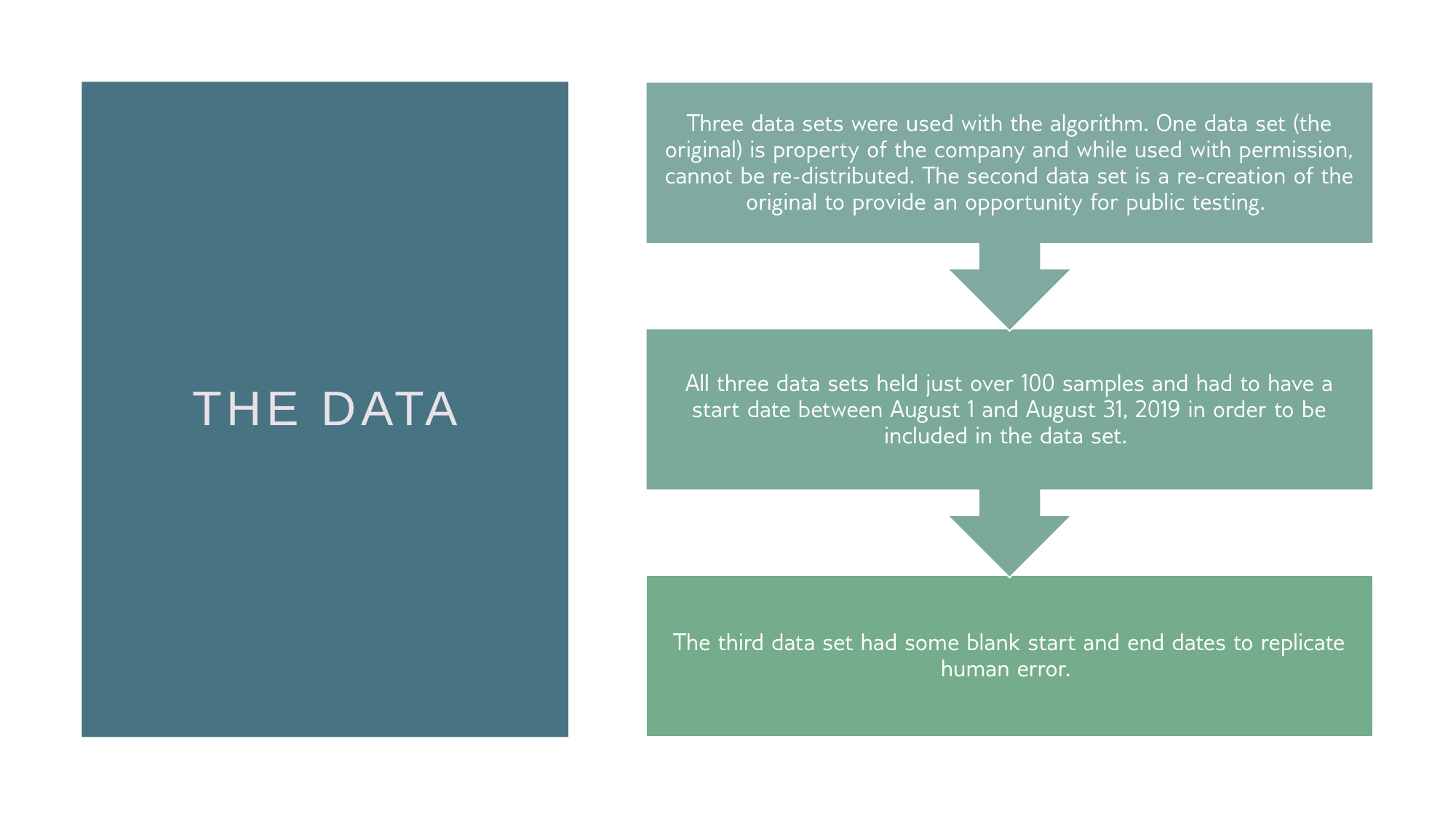

The third data set had some blank start and end dates to replicate human error.
All three data sets held just over 100 samples and had to have a start date between August 1 and August 31, 2019 in order to be included in the data set.
Three data sets were used with the algorithm. One data set (the original) is property of the company and while used with permission, cannot be re-distributed. The second data set is a re-creation of the original to provide an opportunity for public testing.
# The Data